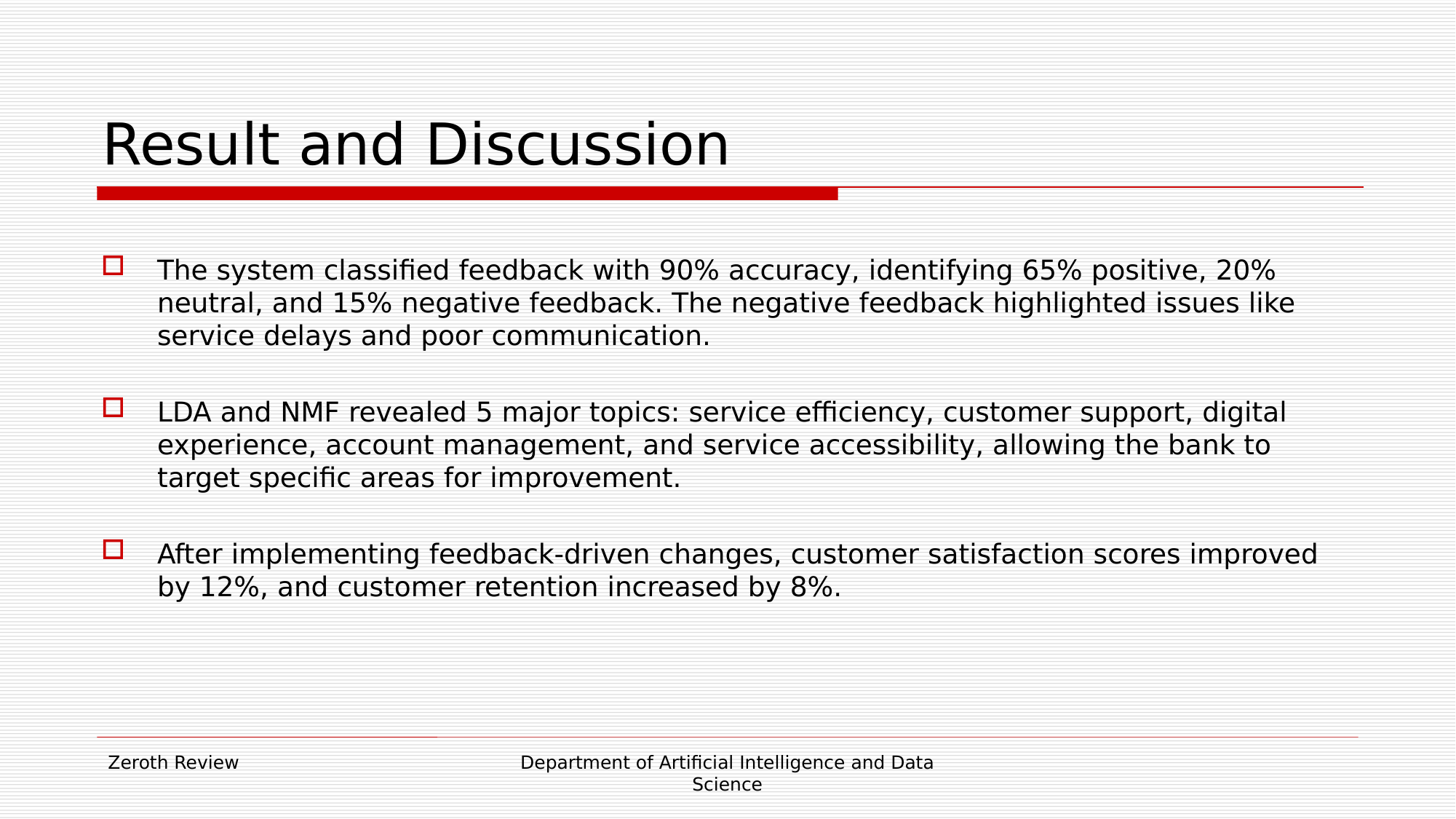

# Result and Discussion

The system classified feedback with 90% accuracy, identifying 65% positive, 20% neutral, and 15% negative feedback. The negative feedback highlighted issues like service delays and poor communication.

LDA and NMF revealed 5 major topics: service efficiency, customer support, digital experience, account management, and service accessibility, allowing the bank to target specific areas for improvement.

After implementing feedback-driven changes, customer satisfaction scores improved by 12%, and customer retention increased by 8%.
Zeroth Review
Department of Artificial Intelligence and Data Science
24